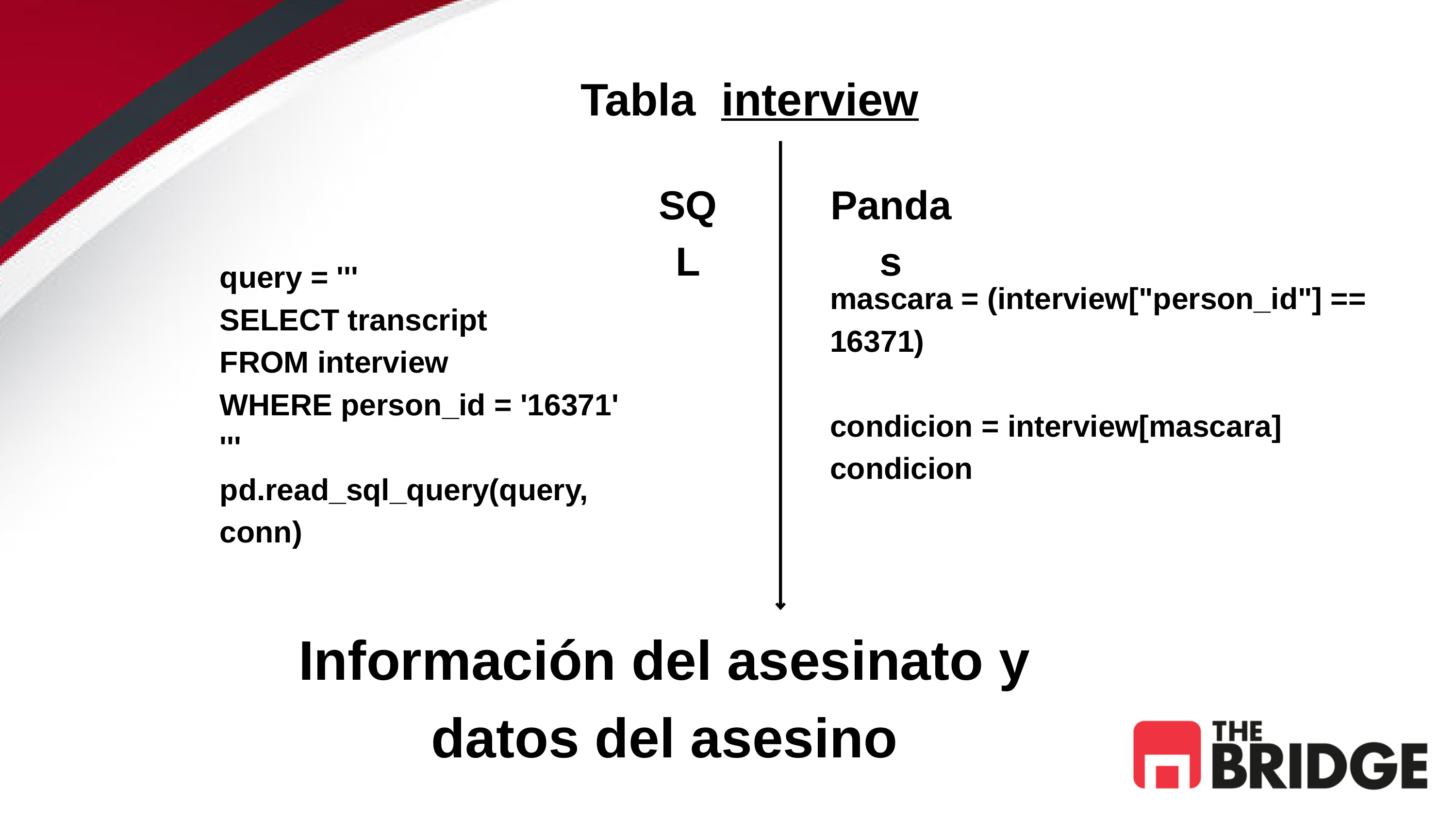

Tabla  interview

SQL
Pandas
query = '''
SELECT transcript
FROM interview
WHERE person_id = '16371'
'''
pd.read_sql_query(query, conn)

mascara = (interview["person_id"] == 16371)

condicion = interview[mascara]
condicion

Información del asesinato y datos del asesino